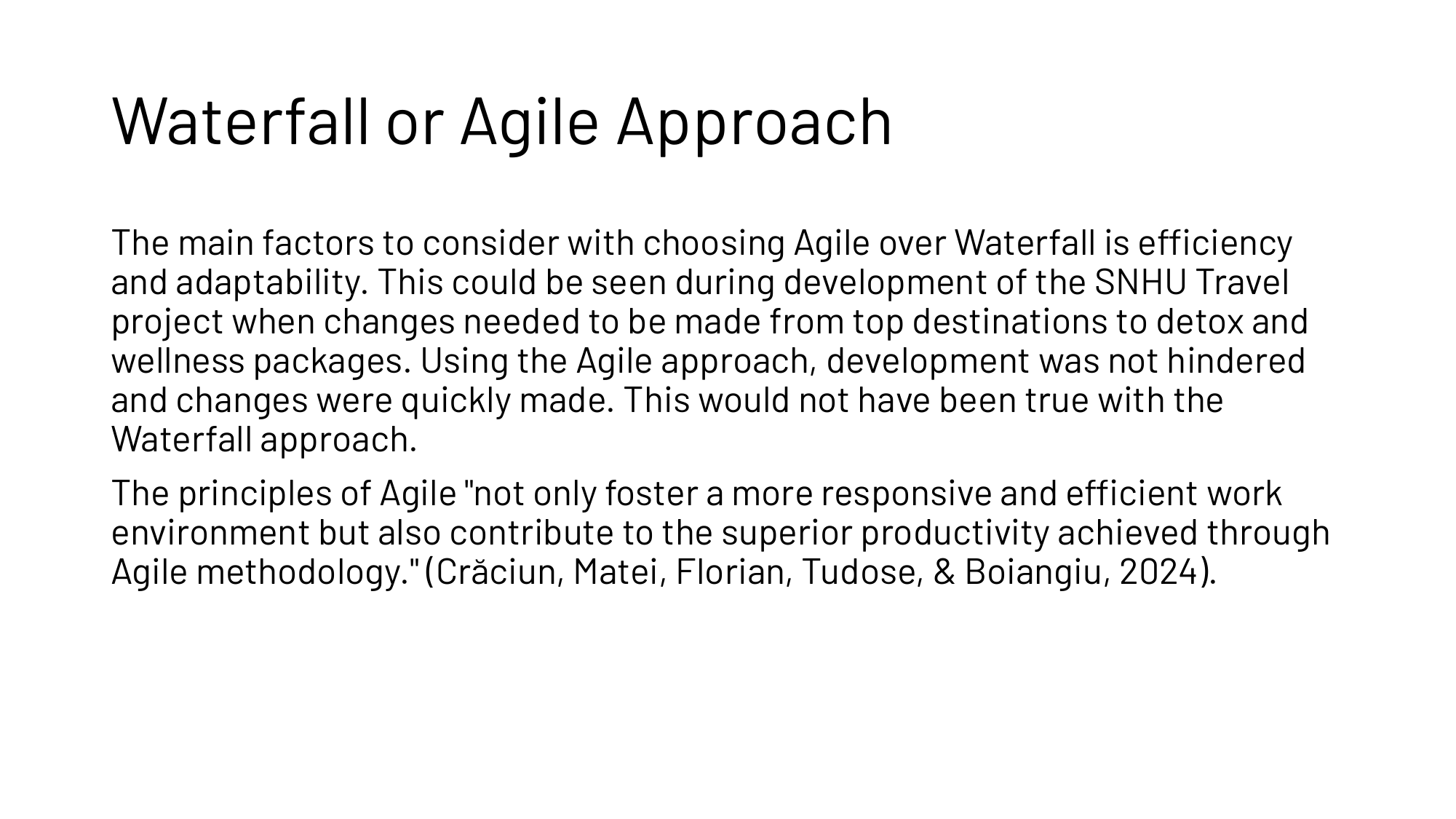

# Waterfall or Agile Approach
The main factors to consider with choosing Agile over Waterfall is efficiency and adaptability. This could be seen during development of the SNHU Travel project when changes needed to be made from top destinations to detox and wellness packages. Using the Agile approach, development was not hindered and changes were quickly made. This would not have been true with the Waterfall approach.
The principles of Agile "not only foster a more responsive and efficient work environment but also contribute to the superior productivity achieved through Agile methodology." (Crăciun, Matei, Florian, Tudose, & Boiangiu, 2024).